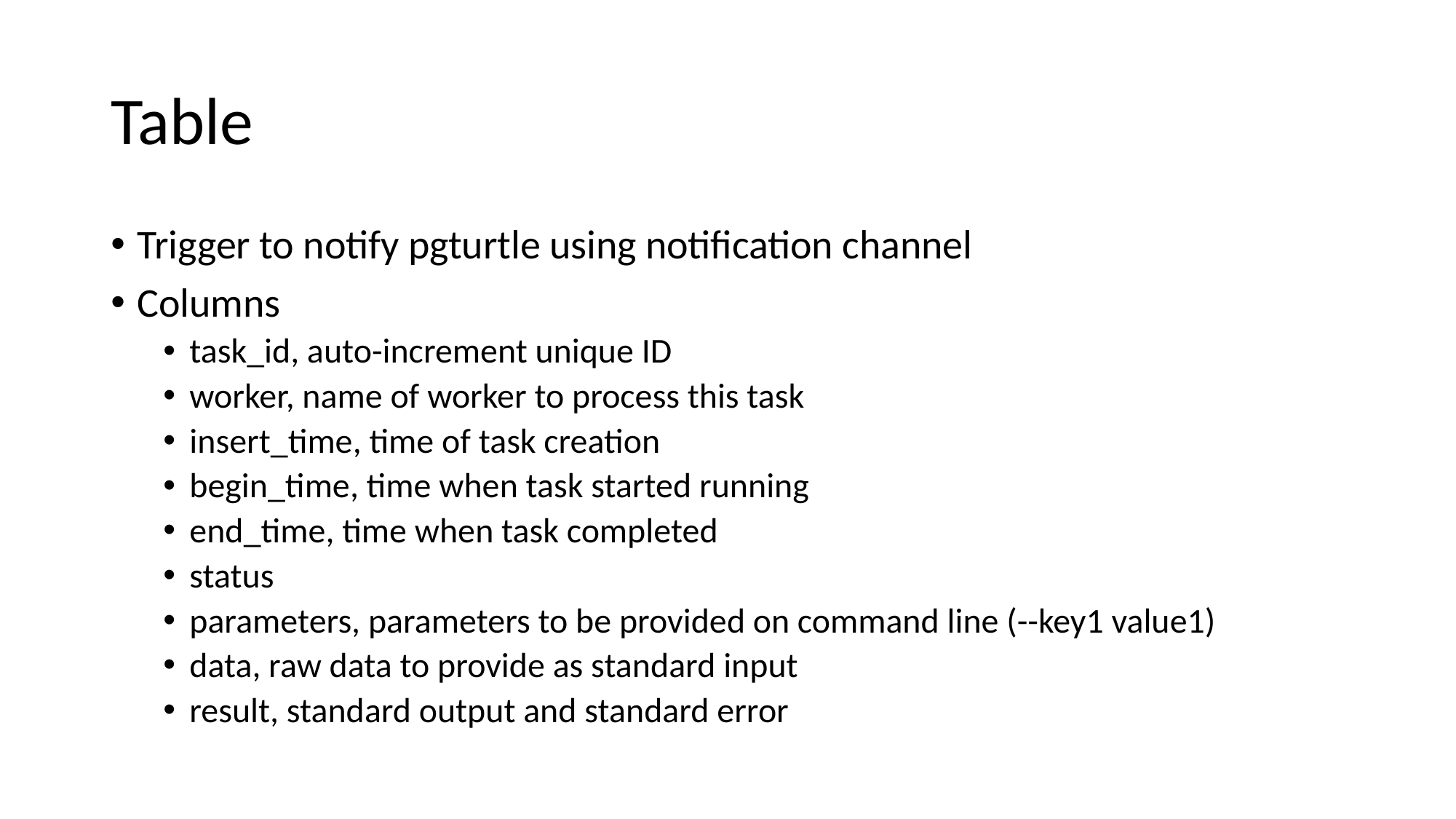

# Table
Trigger to notify pgturtle using notification channel
Columns
task_id, auto-increment unique ID
worker, name of worker to process this task
insert_time, time of task creation
begin_time, time when task started running
end_time, time when task completed
status
parameters, parameters to be provided on command line (--key1 value1)
data, raw data to provide as standard input
result, standard output and standard error